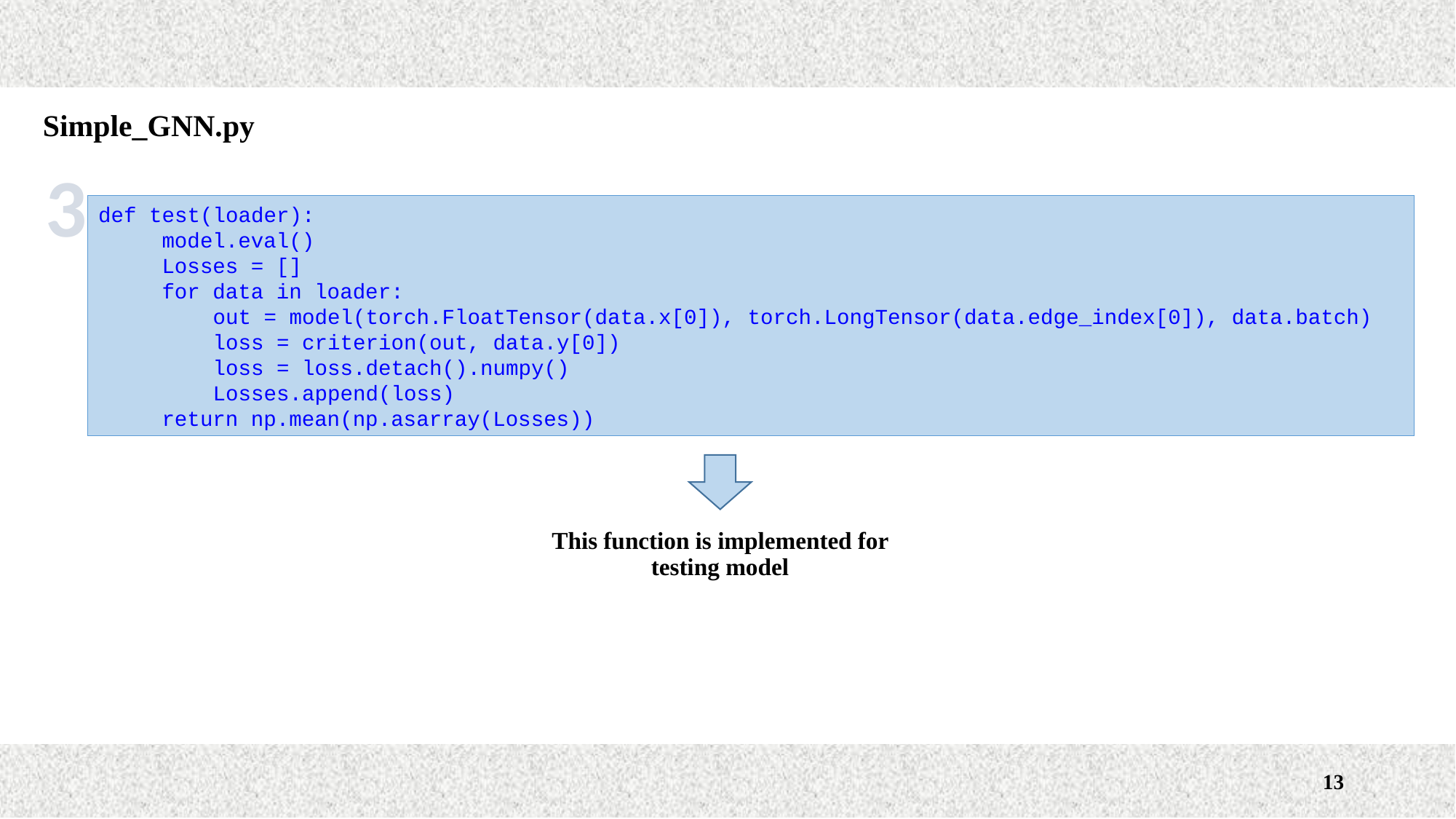

Simple_GNN.py
3
def test(loader):
     model.eval()
     Losses = []
     for data in loader:
         out = model(torch.FloatTensor(data.x[0]), torch.LongTensor(data.edge_index[0]), data.batch)
         loss = criterion(out, data.y[0])
         loss = loss.detach().numpy()
         Losses.append(loss)
     return np.mean(np.asarray(Losses))

This function is implemented for testing model

13